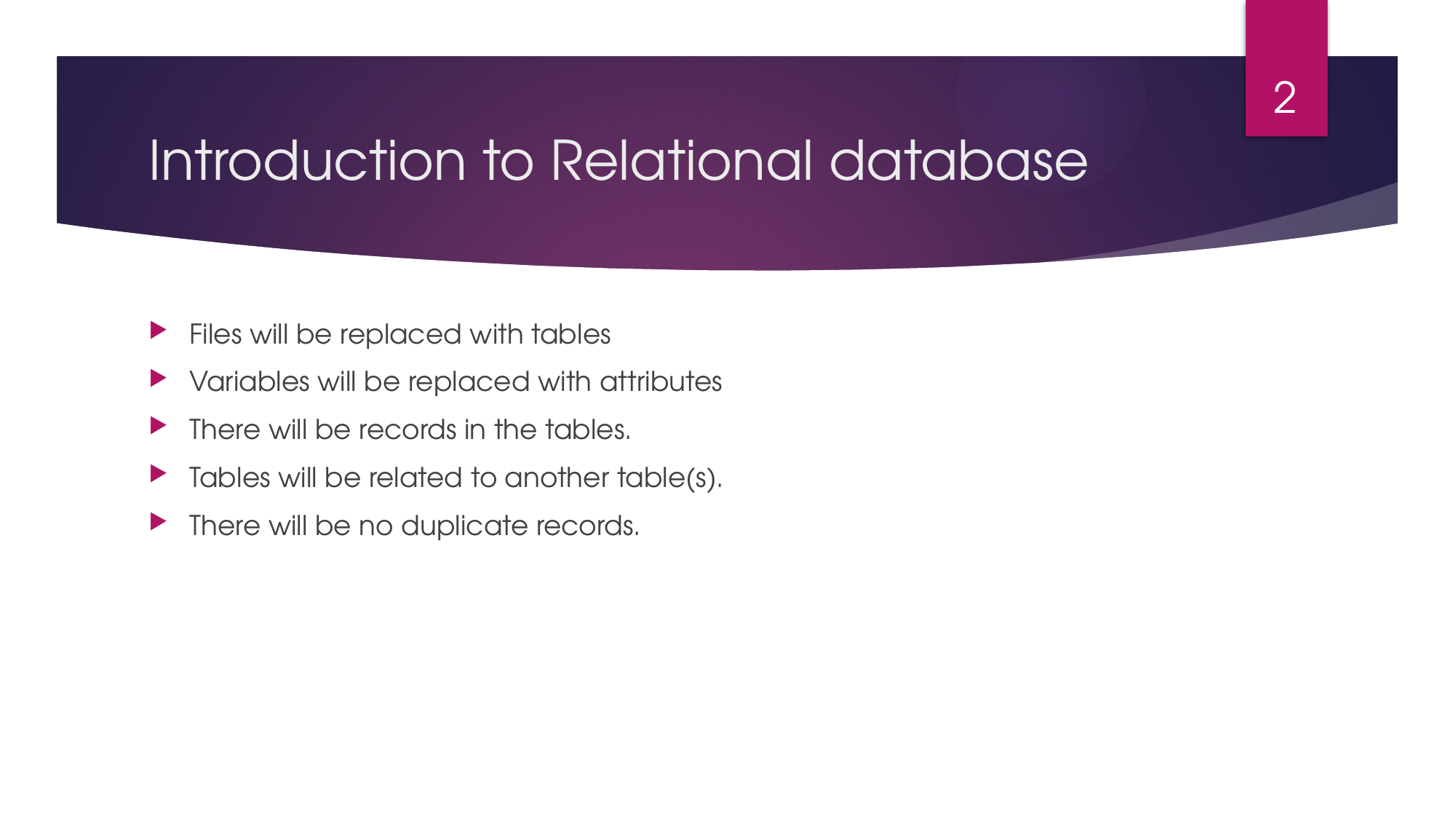

2
# Introduction to Relational database
Files will be replaced with tables
Variables will be replaced with attributes
There will be records in the tables.
Tables will be related to another table(s).
There will be no duplicate records.